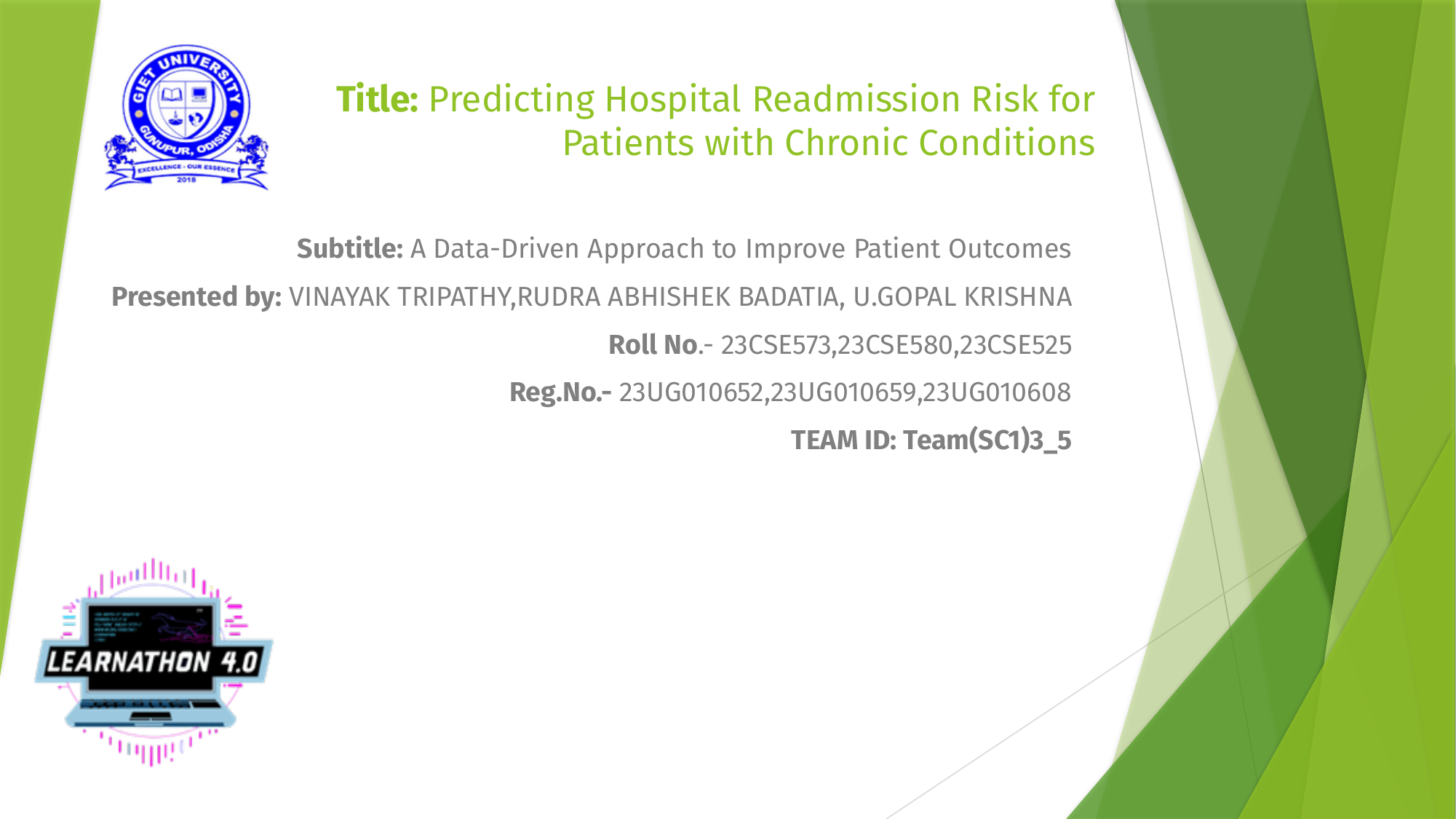

# Title: Predicting Hospital Readmission Risk for Patients with Chronic Conditions
Subtitle: A Data-Driven Approach to Improve Patient Outcomes
Presented by: VINAYAK TRIPATHY,RUDRA ABHISHEK BADATIA, U.GOPAL KRISHNA
Roll No.- 23CSE573,23CSE580,23CSE525
Reg.No.- 23UG010652,23UG010659,23UG010608
TEAM ID: Team(SC1)3_5